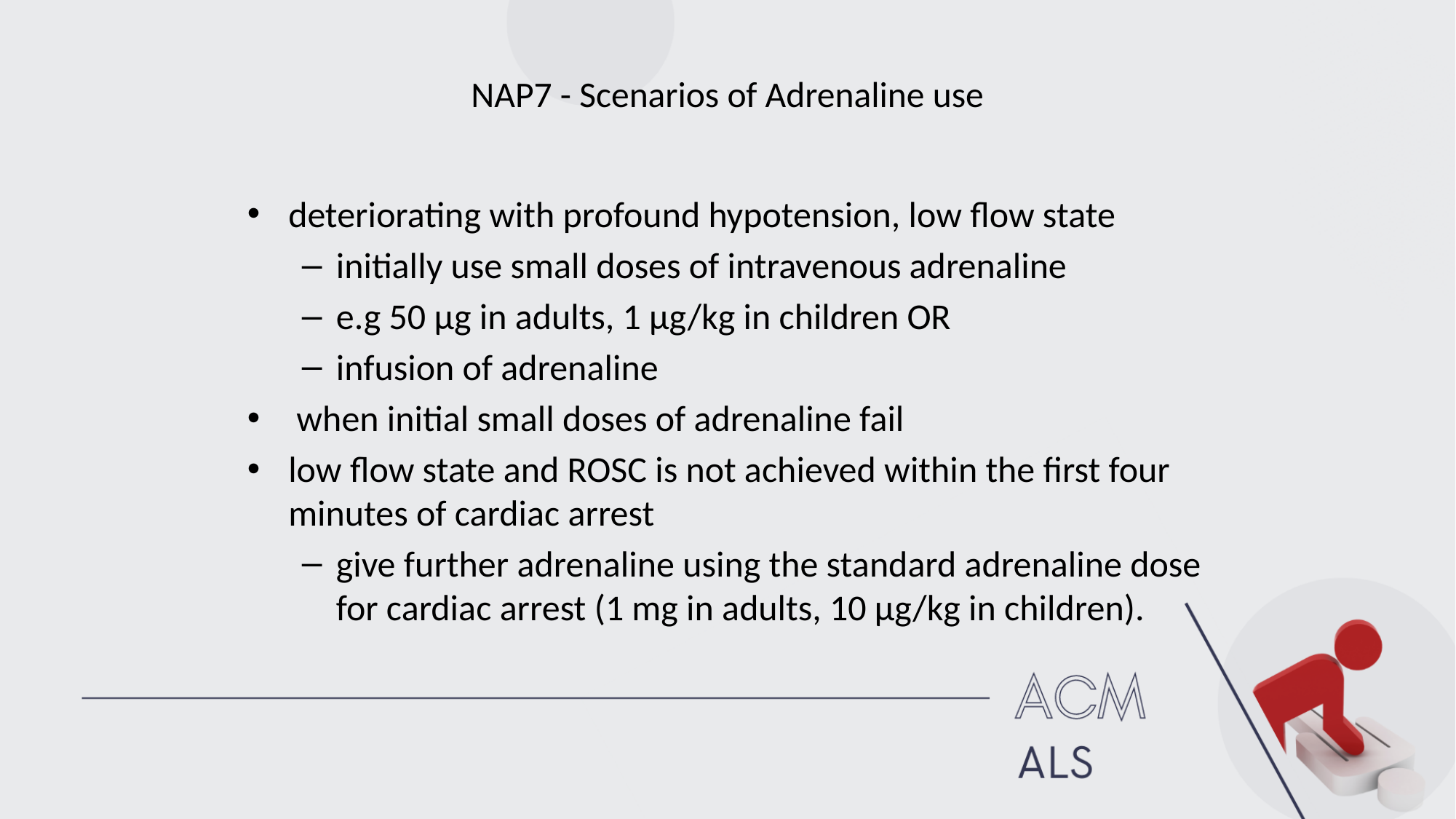

# NAP7 - Scenarios of Adrenaline use
deteriorating with profound hypotension, low flow state
initially use small doses of intravenous adrenaline
e.g 50 μg in adults, 1 μg/kg in children OR
infusion of adrenaline
 when initial small doses of adrenaline fail
low flow state and ROSC is not achieved within the first four minutes of cardiac arrest
give further adrenaline using the standard adrenaline dose for cardiac arrest (1 mg in adults, 10 μg/kg in children).